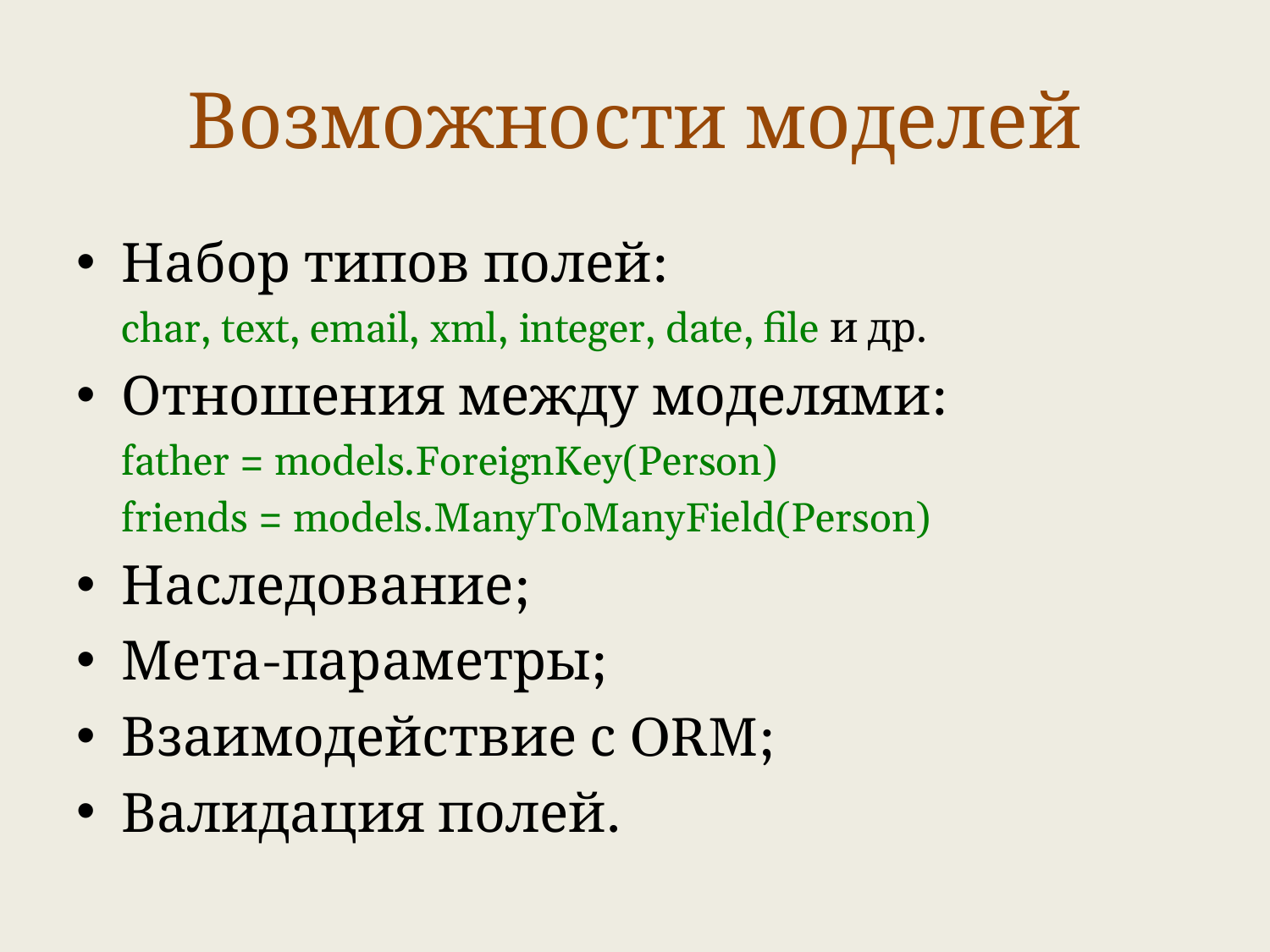

# Возможности моделей
Набор типов полей:
	char, text, email, xml, integer, date, file и др.
Отношения между моделями:
	father = models.ForeignKey(Person)
	friends = models.ManyToManyField(Person)
Наследование;
Мета-параметры;
Взаимодействие с ORM;
Валидация полей.